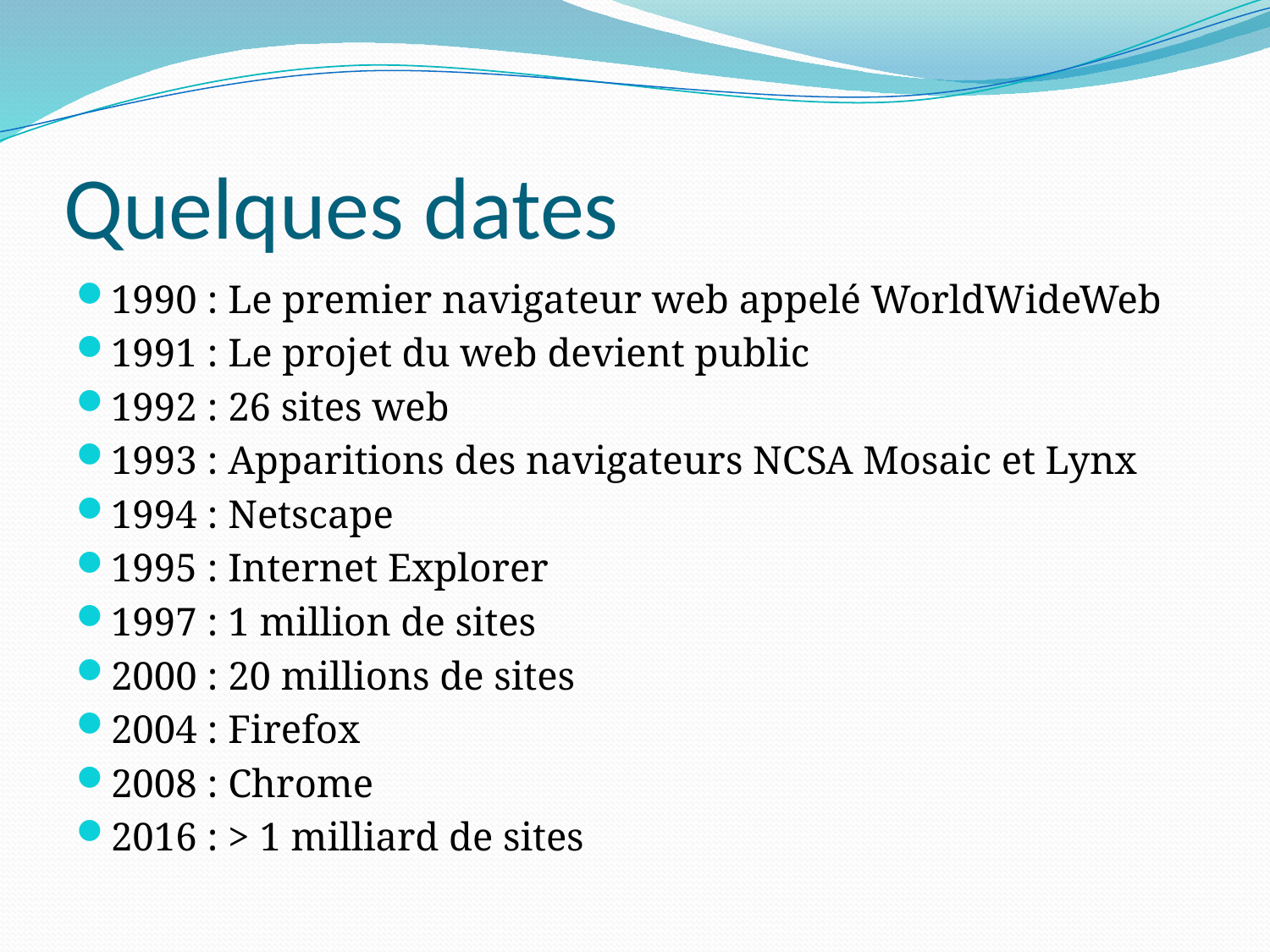

# Quelques dates
1990 : Le premier navigateur web appelé WorldWideWeb
1991 : Le projet du web devient public
1992 : 26 sites web
1993 : Apparitions des navigateurs NCSA Mosaic et Lynx
1994 : Netscape
1995 : Internet Explorer
1997 : 1 million de sites
2000 : 20 millions de sites
2004 : Firefox
2008 : Chrome
2016 : > 1 milliard de sites